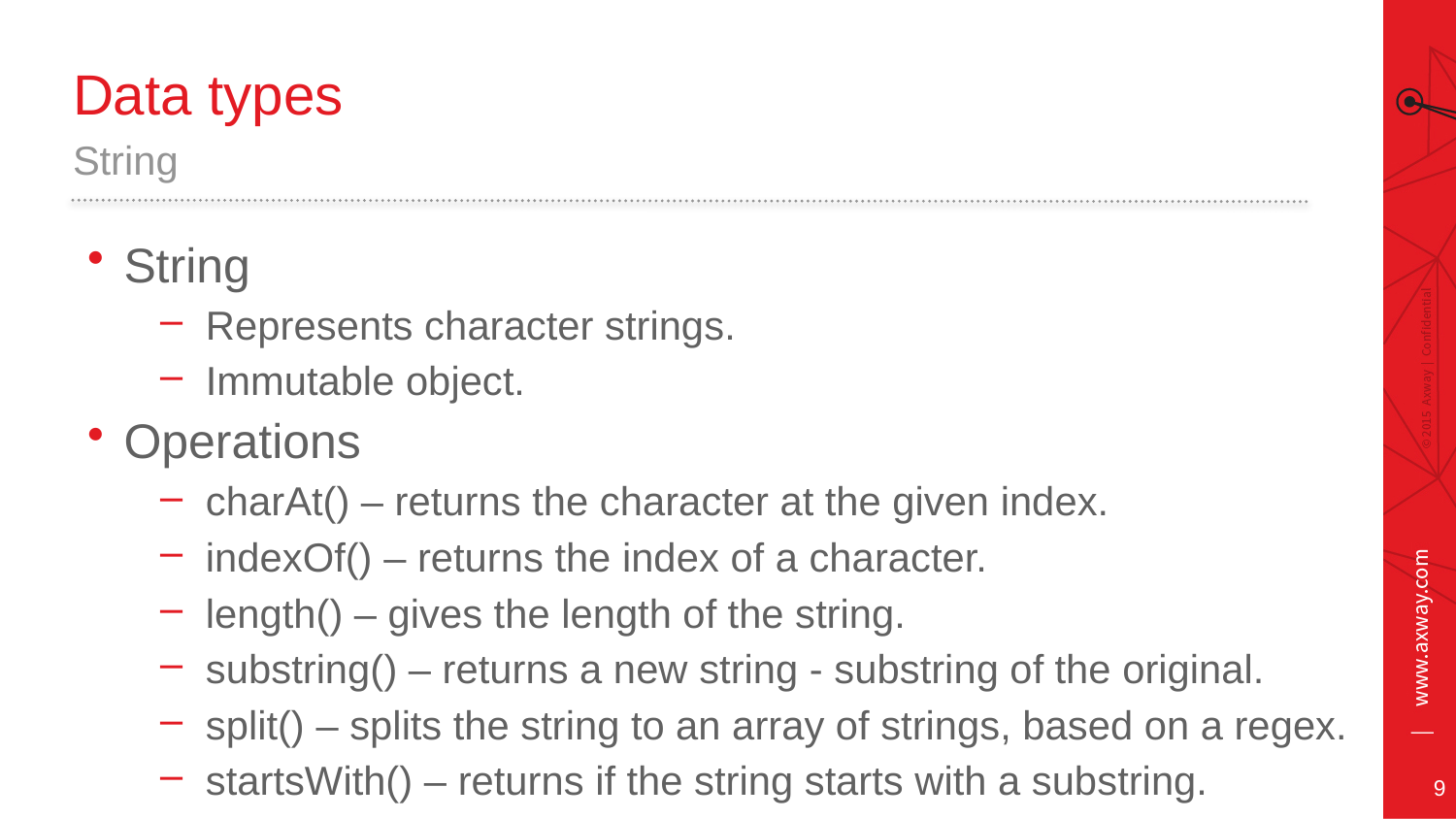

# Data types
String
String
Represents character strings.
Immutable object.
Operations
charAt() – returns the character at the given index.
indexOf() – returns the index of a character.
length() – gives the length of the string.
substring() – returns a new string - substring of the original.
split() – splits the string to an array of strings, based on a regex.
startsWith() – returns if the string starts with a substring.

9